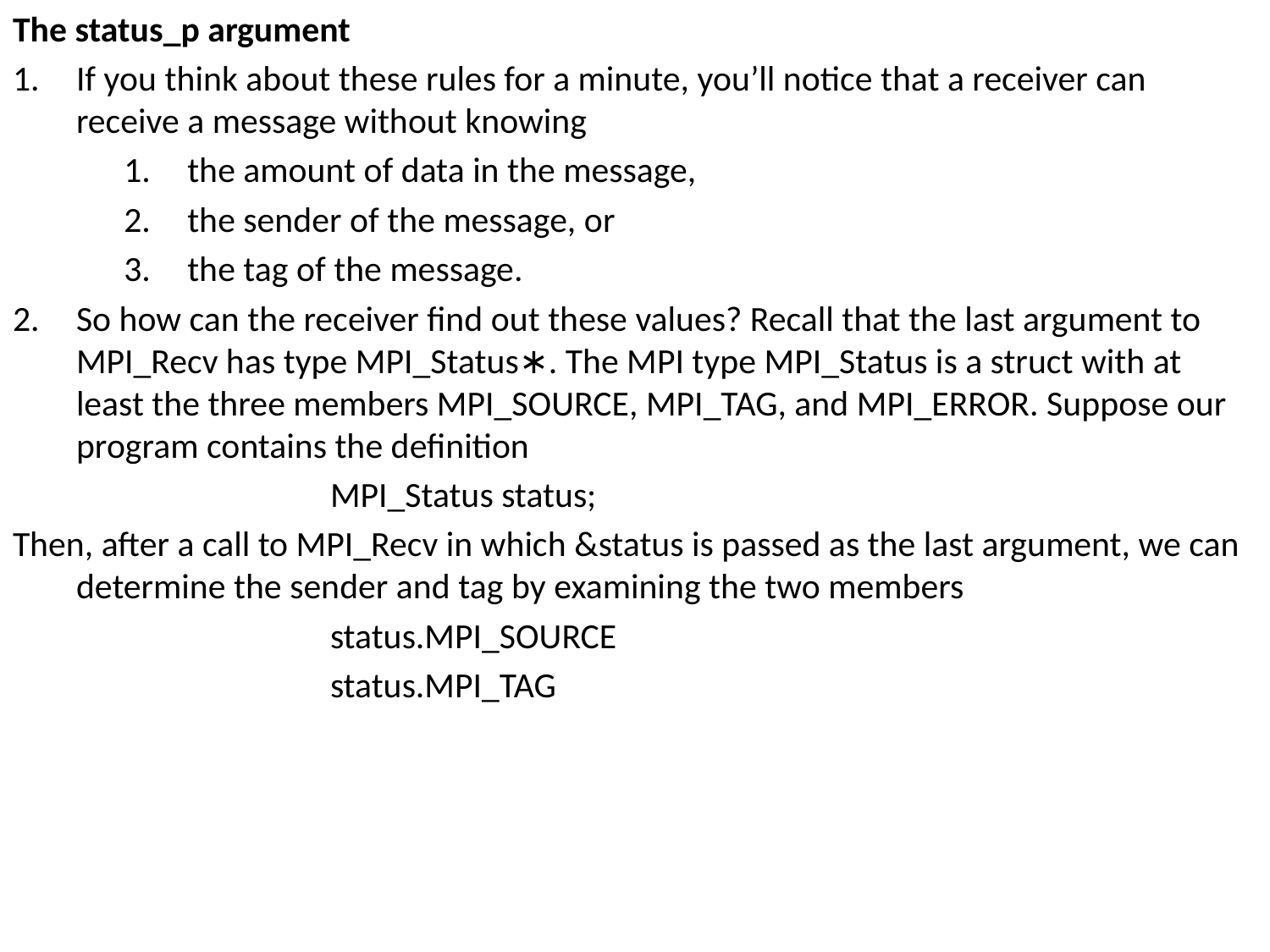

The status_p argument
If you think about these rules for a minute, you’ll notice that a receiver can receive a message without knowing
the amount of data in the message,
the sender of the message, or
the tag of the message.
So how can the receiver ﬁnd out these values? Recall that the last argument to MPI_Recv has type MPI_Status∗. The MPI type MPI_Status is a struct with at least the three members MPI_SOURCE, MPI_TAG, and MPI_ERROR. Suppose our program contains the deﬁnition
			MPI_Status status;
Then, after a call to MPI_Recv in which &status is passed as the last argument, we can determine the sender and tag by examining the two members
			status.MPI_SOURCE
			status.MPI_TAG